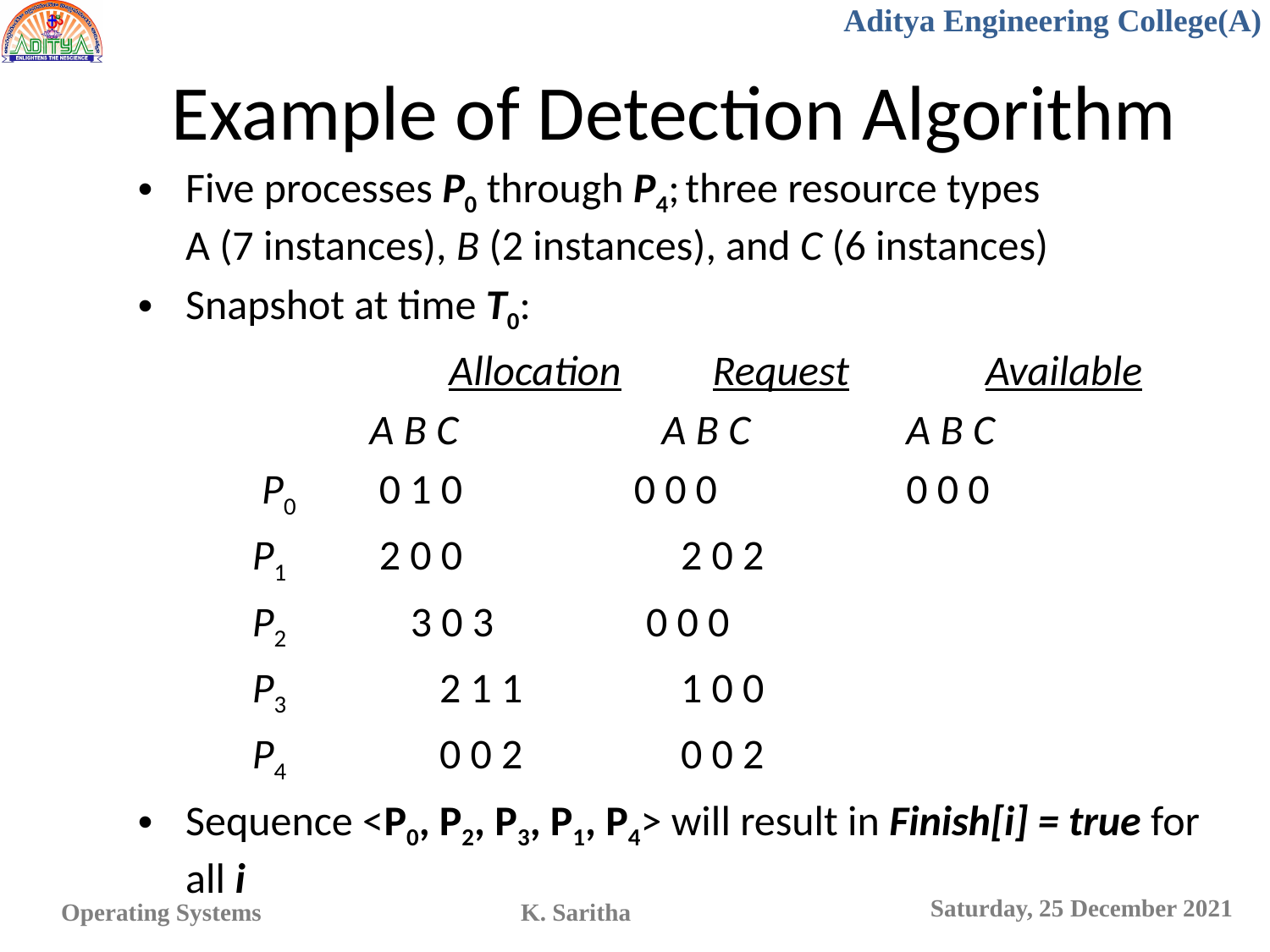

# Example of Detection Algorithm
Five processes P0 through P4; three resource types
A (7 instances), B (2 instances), and C (6 instances)
Snapshot at time T0:
			 Allocation  	  Request	    Available
		      A B C 	          A B C 	         A B C
	        P0	       0 1 0                  0 0 0 	         0 0 0
            P1	       2 0 0 	            2 0 2
            P2             3 0 3                0 0 0
            P3		2 1 1 	            1 0 0
	       P4		0 0 2 	            0 0 2
Sequence <P0, P2, P3, P1, P4> will result in Finish[i] = true for all i